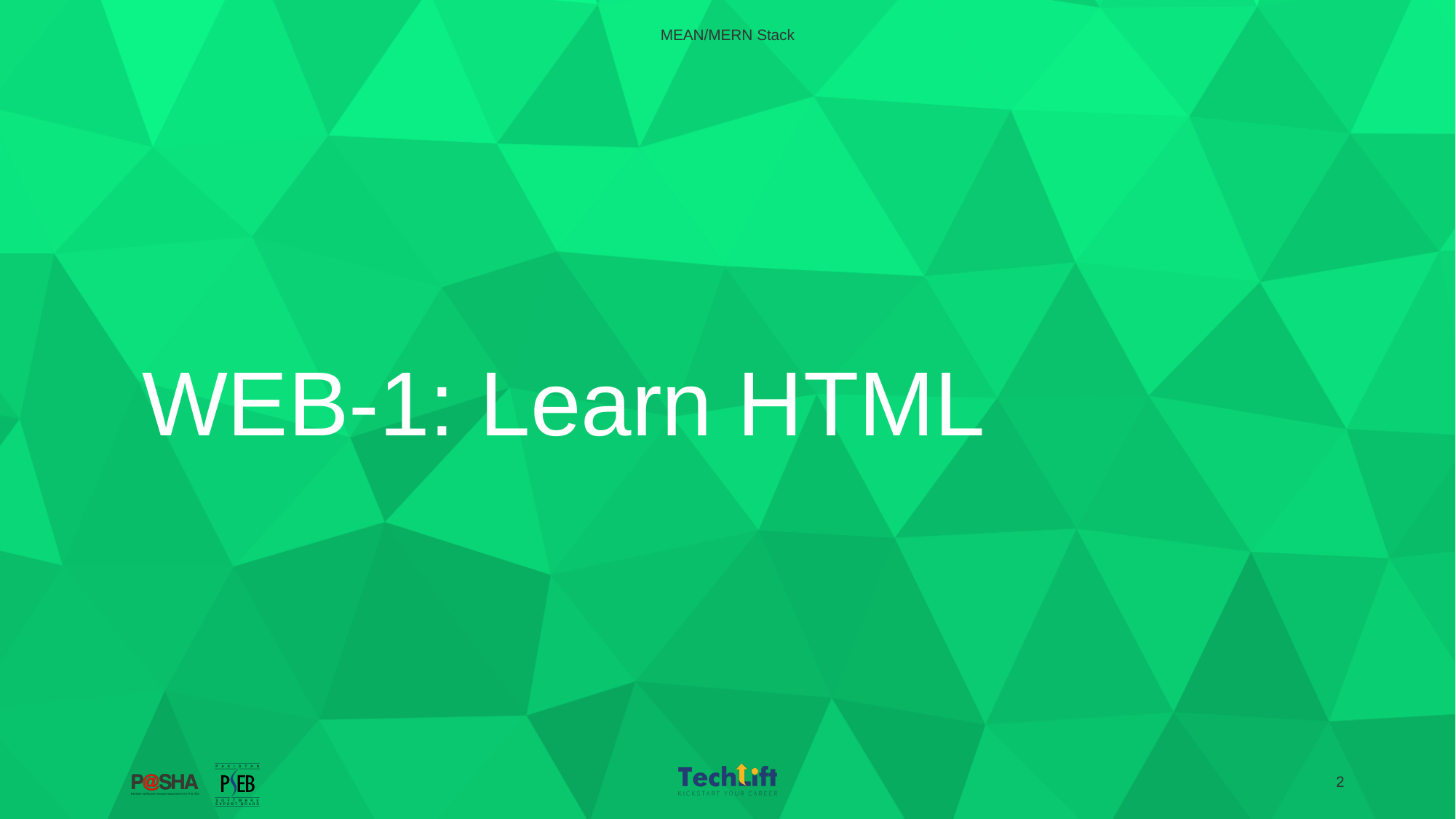

MEAN/MERN Stack
# WEB-1: Learn HTML
2